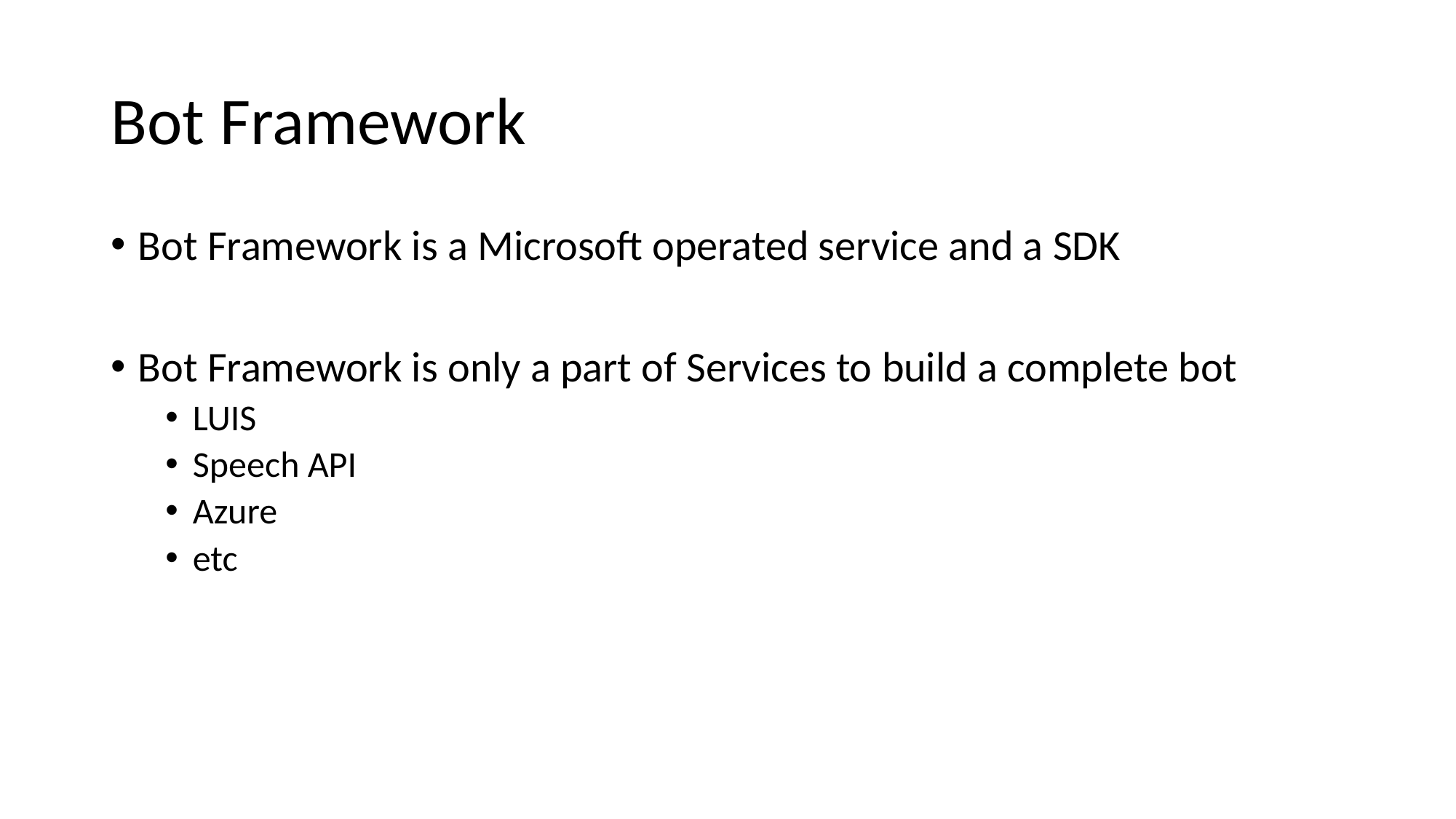

# Bot Framework
Bot Framework is a Microsoft operated service and a SDK

Bot Framework is only a part of Services to build a complete bot
LUIS
Speech API
Azure
etc